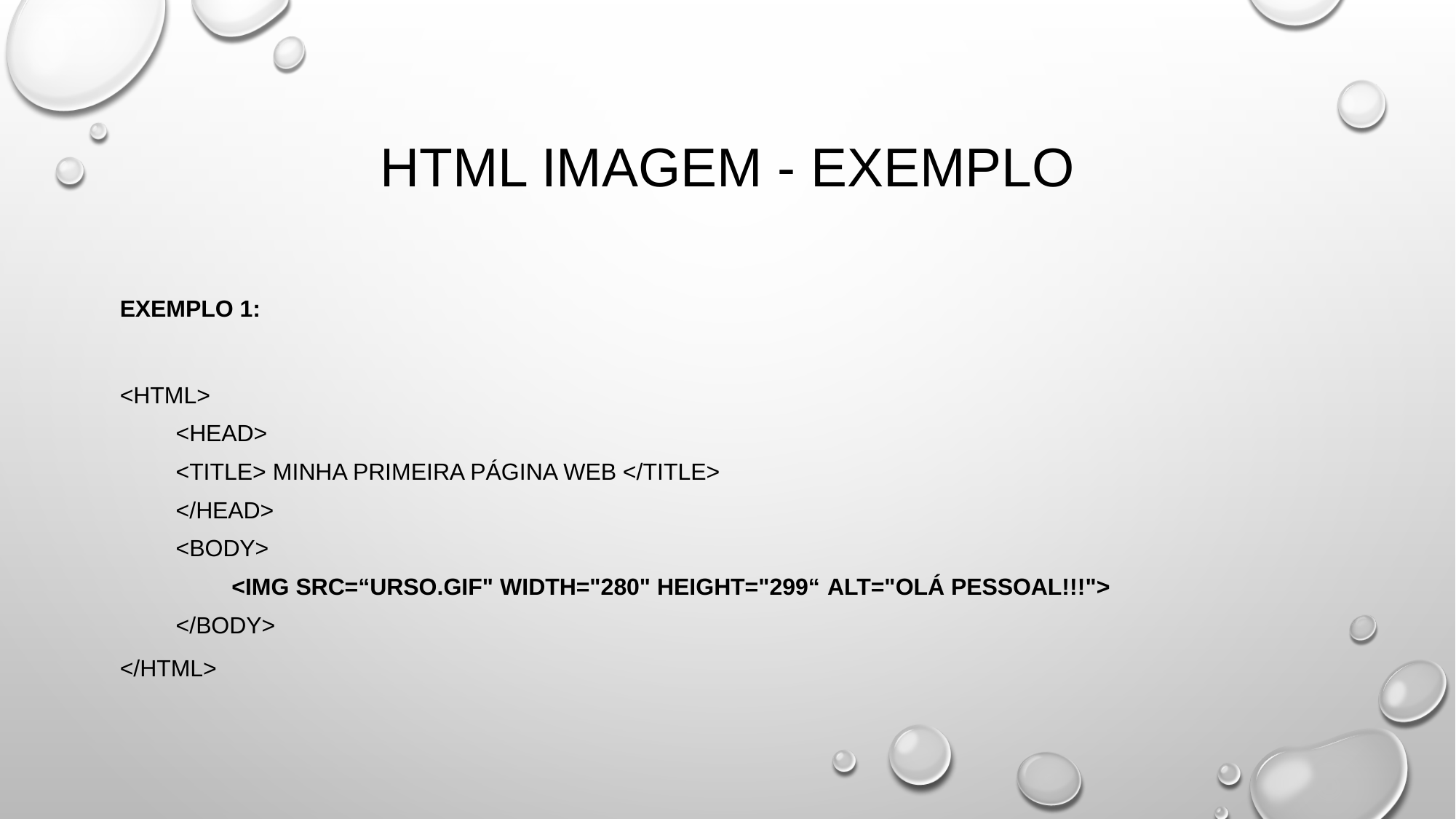

# Html imagem - exemplo
Exemplo 1:

<html>
<head>
<title> Minha primeira página Web </title>
</head>
<body>
<img src=“Urso.gif" width="280" height="299“ alt="Olá Pessoal!!!">
</body>
</html>